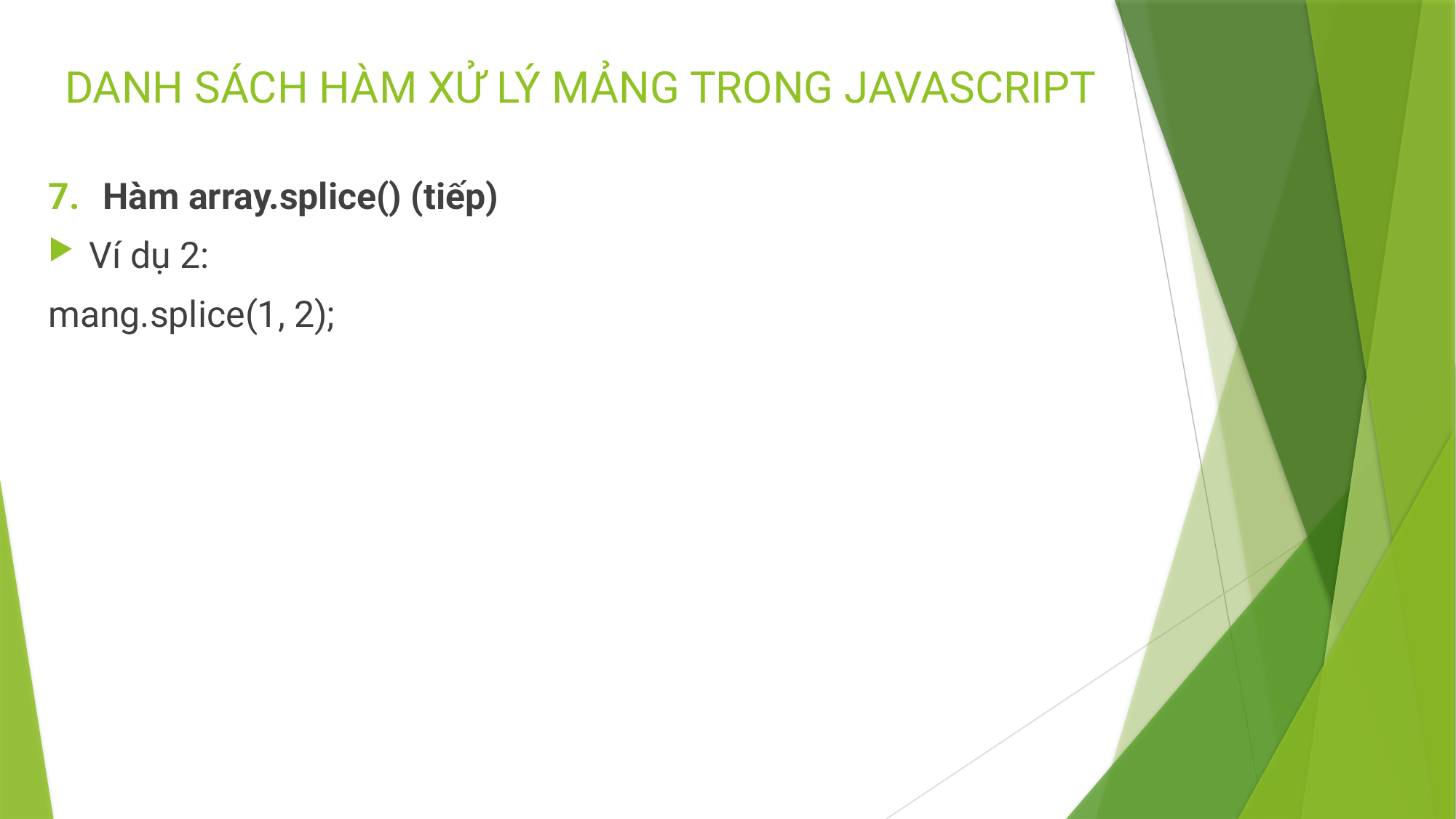

# DANH SÁCH HÀM XỬ LÝ MẢNG TRONG JAVASCRIPT
Hàm array.splice() (tiếp)
Ví dụ 2:
mang.splice(1, 2);